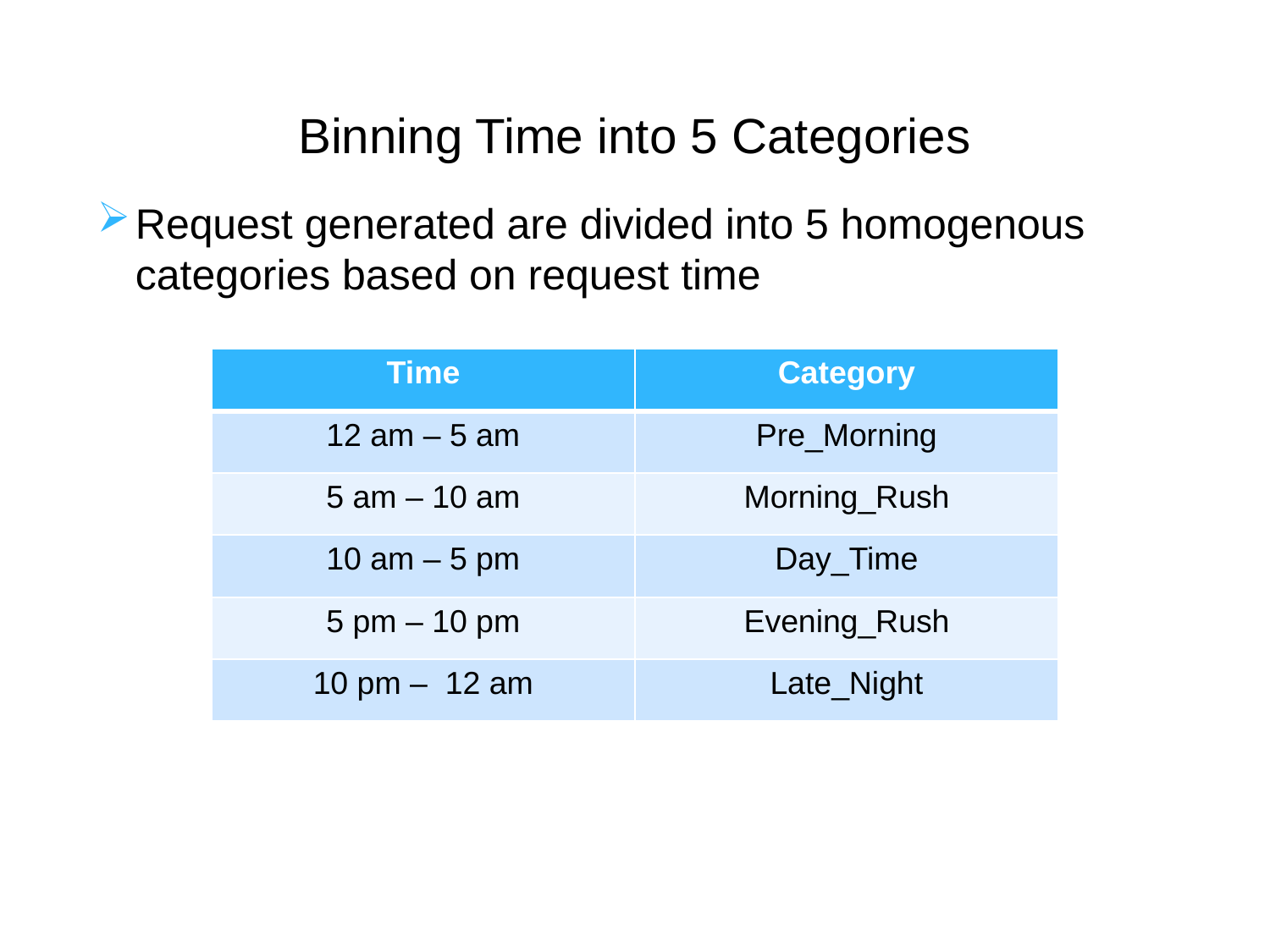

# Binning Time into 5 Categories
Request generated are divided into 5 homogenous categories based on request time

| Time | Category |
| --- | --- |
| 12 am – 5 am | Pre\_Morning |
| 5 am – 10 am | Morning\_Rush |
| 10 am – 5 pm | Day\_Time |
| 5 pm – 10 pm | Evening\_Rush |
| 10 pm – 12 am | Late\_Night |